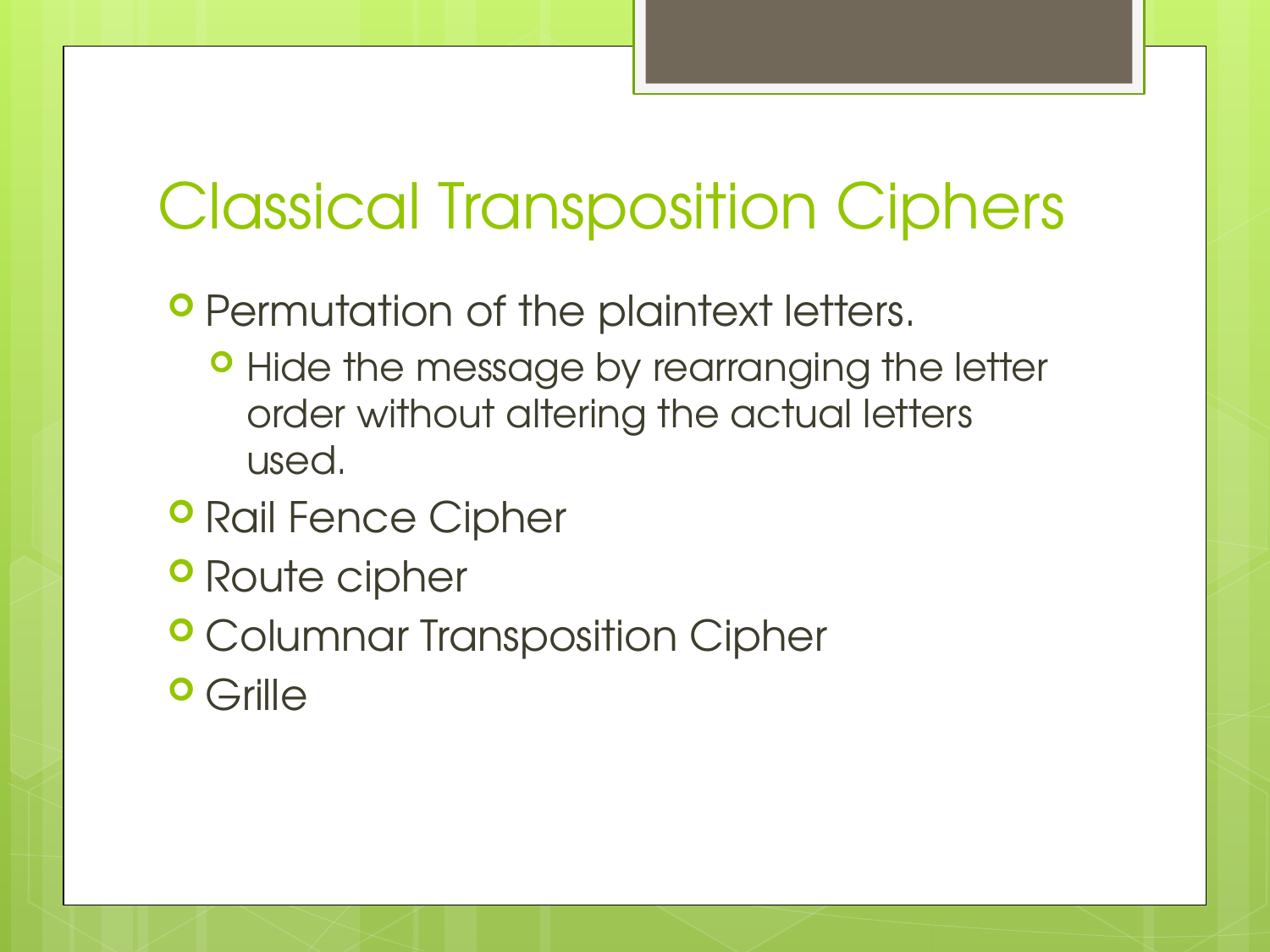

# Classical Transposition Ciphers
Permutation of the plaintext letters.
Hide the message by rearranging the letter order without altering the actual letters used.
Rail Fence Cipher
Route cipher
Columnar Transposition Cipher
Grille